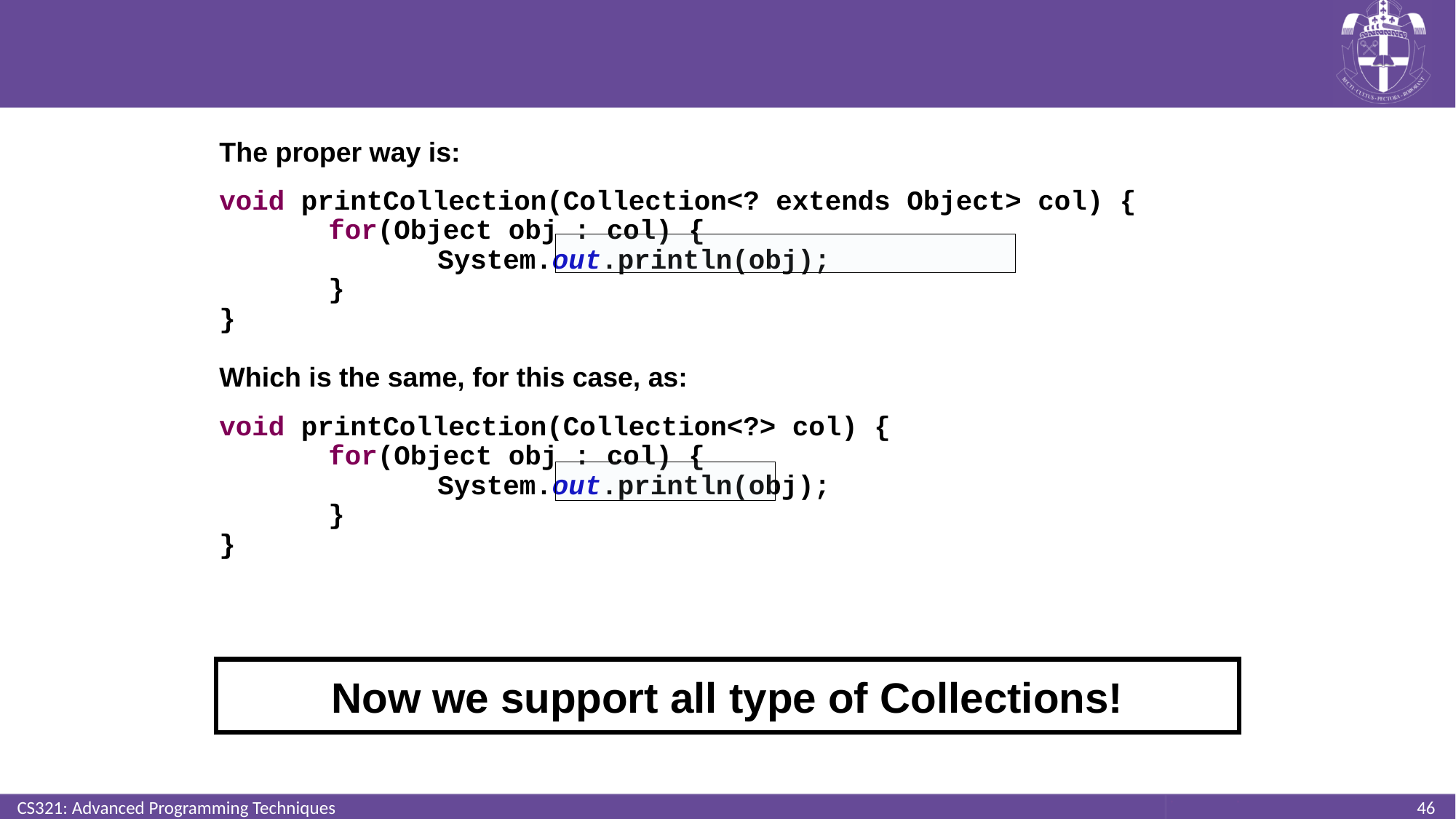

#
The proper way is:

void printCollection(Collection<? extends Object> col) {
	for(Object obj : col) {
		System.out.println(obj);
	}
}

Which is the same, for this case, as:

void printCollection(Collection<?> col) {
	for(Object obj : col) {
		System.out.println(obj);
	}
}

Now we support all type of Collections!
CS321: Advanced Programming Techniques
46